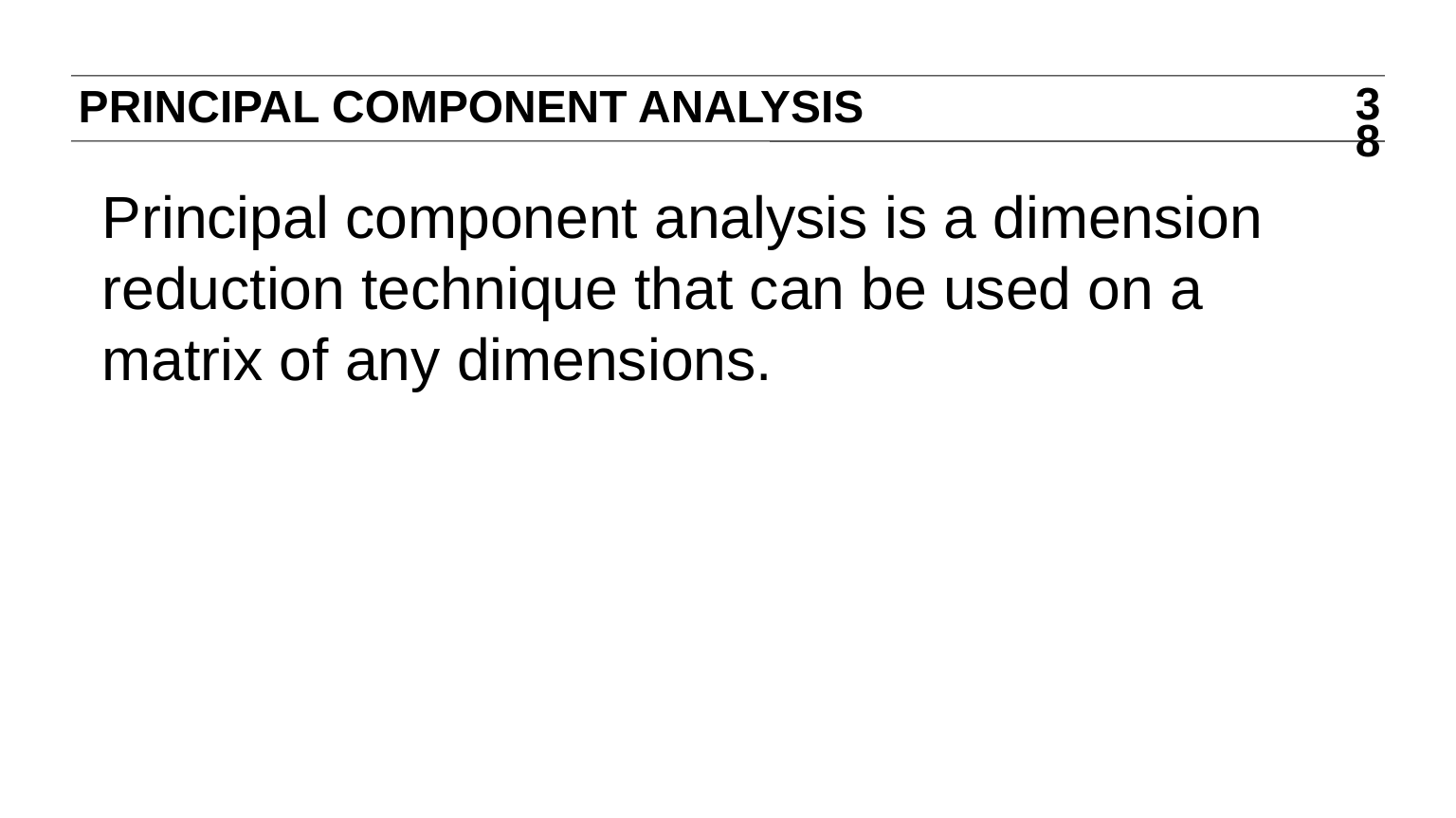

Principal component analysis
38
Principal component analysis is a dimension reduction technique that can be used on a matrix of any dimensions.